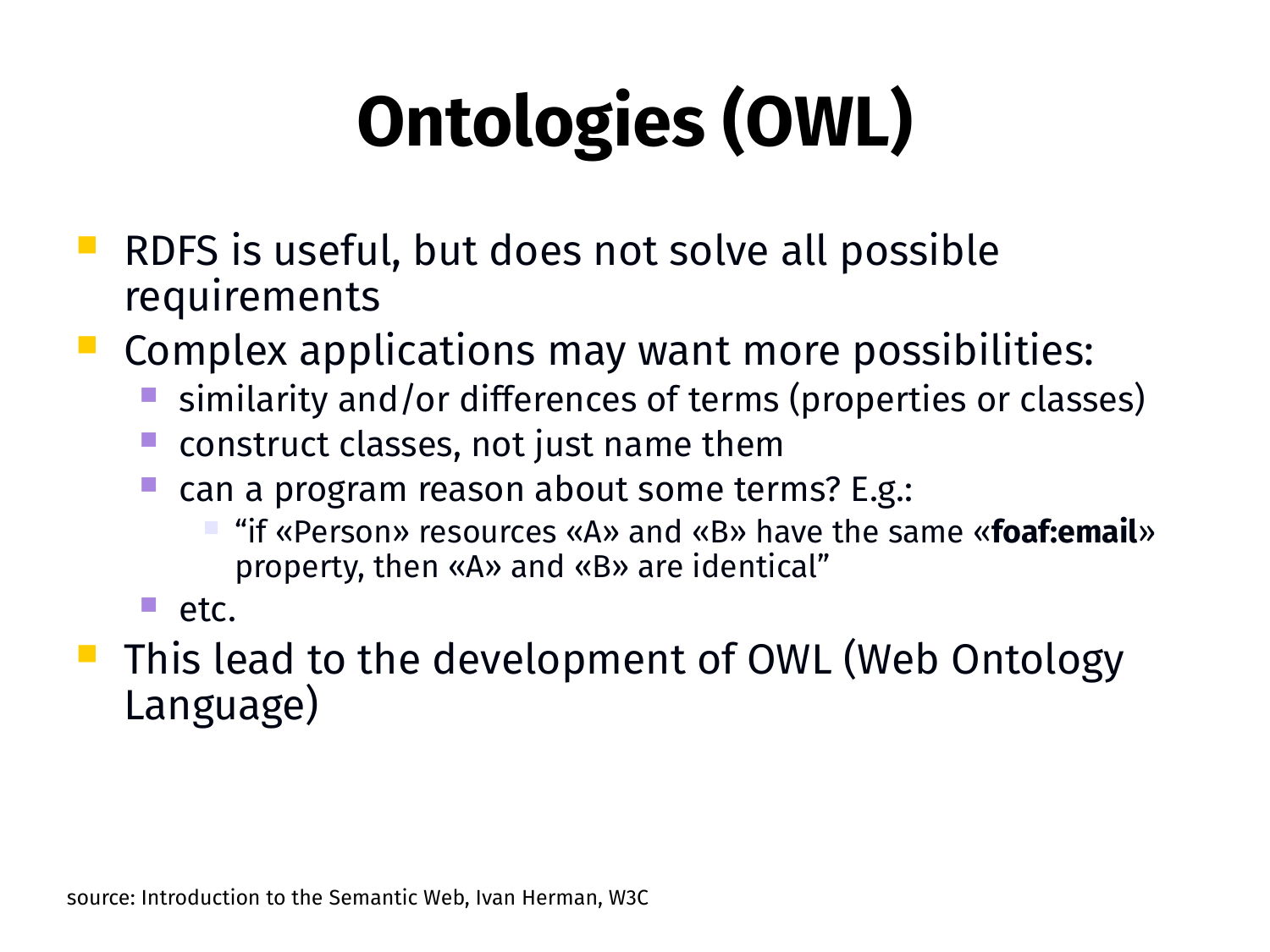

# Ontologies (OWL)
RDFS is useful, but does not solve all possible requirements
Complex applications may want more possibilities:
similarity and/or differences of terms (properties or classes)
construct classes, not just name them
can a program reason about some terms? E.g.:
“if «Person» resources «A» and «B» have the same «foaf:email» property, then «A» and «B» are identical”
etc.
This lead to the development of OWL (Web Ontology Language)

source: Introduction to the Semantic Web, Ivan Herman, W3C
42